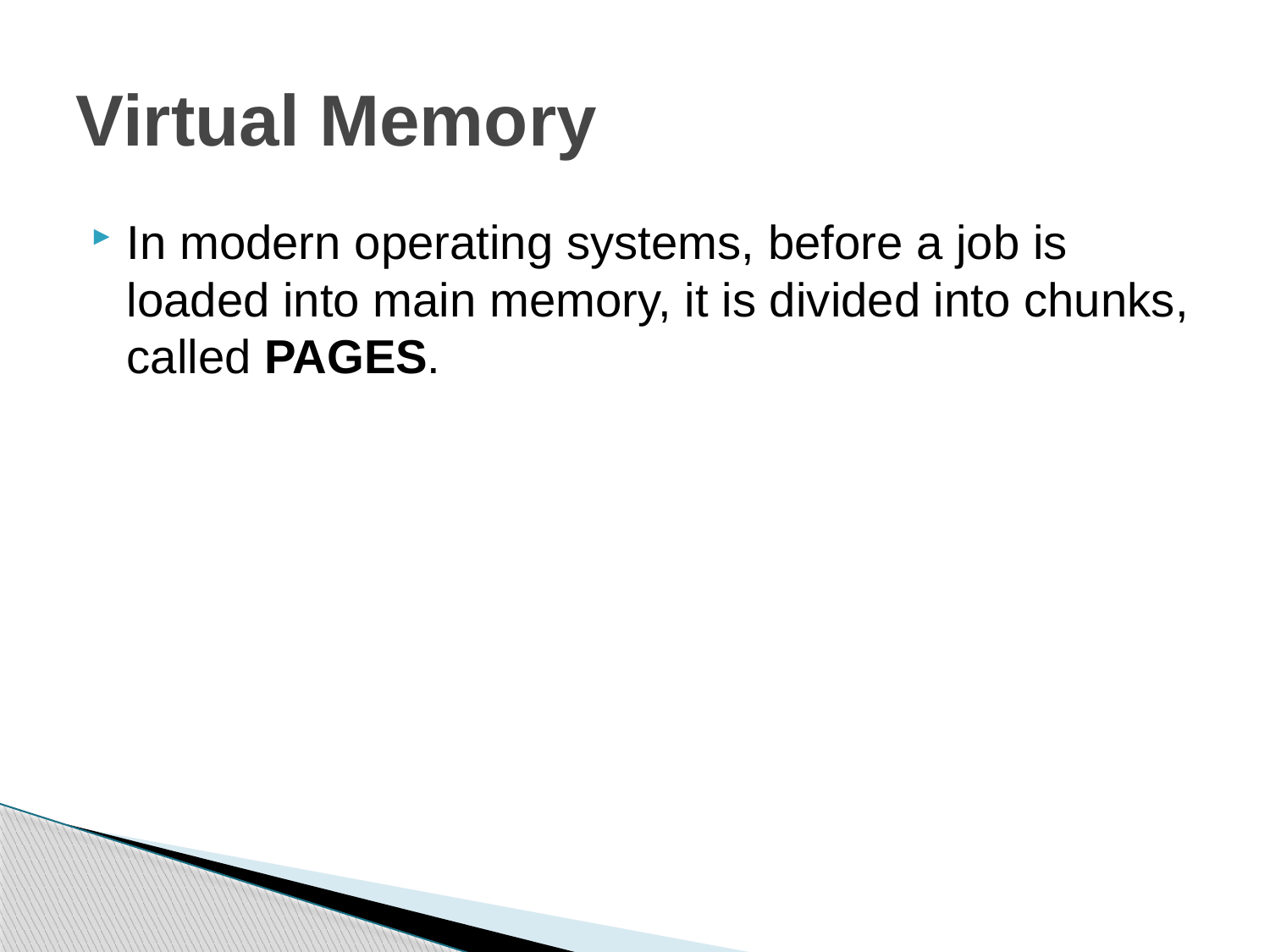

# Virtual Memory
In modern operating systems, before a job is loaded into main memory, it is divided into chunks, called PAGES.